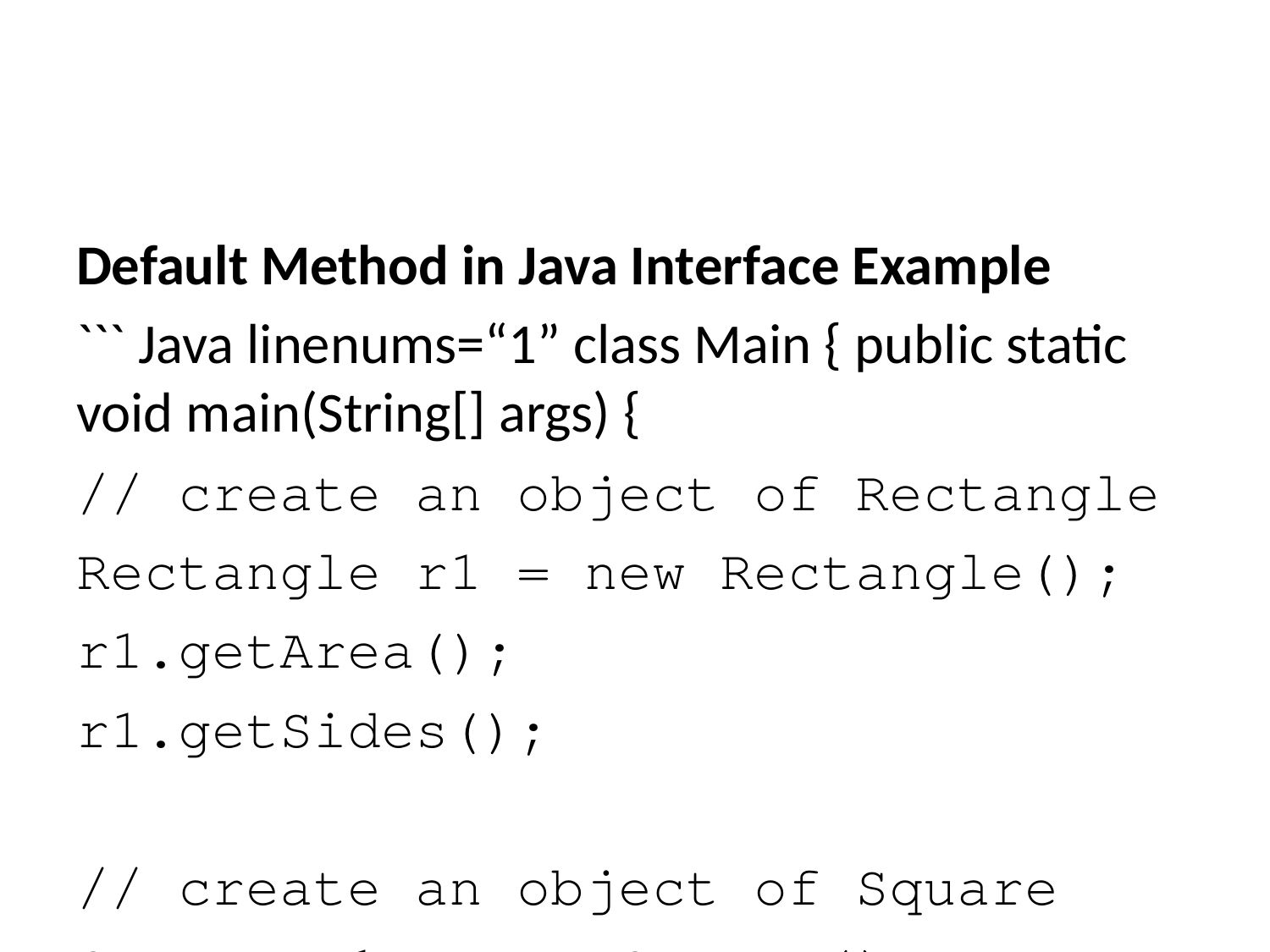

Default Method in Java Interface Example
``` Java linenums=“1” class Main { public static void main(String[] args) {
// create an object of Rectangle
Rectangle r1 = new Rectangle();
r1.getArea();
r1.getSides();

// create an object of Square
Square s1 = new Square();
s1.getArea();
s1.getSides();
} }

---

### Default Method in Java Interface Example

- In the example, we have created an interface named Polygon. It has a default method getSides() and an abstract method getArea().
- Here, we have created two classes Rectangle and Square that implement Polygon.
- The Rectangle class provides the implementation of the getArea() method and overrides the getSides() method. However, the Square class only provides the implementation of the getArea() method.
- Now, while calling the getSides() method using the Rectangle object, the overridden method is called. However, in the case of the Square object, the default method is called.

---

## **private and static Methods in Interface**

---

### private and static Methods in Interface

- The Java 8 also added another feature to include static methods inside an interface.
- Similar to a class, we can access static methods of an interface using its references. For example,

``` Java linenums="1"
// create an interface
interface Polygon {
  staticMethod(){..}
}

// access static method
Polygon.staticMethod();